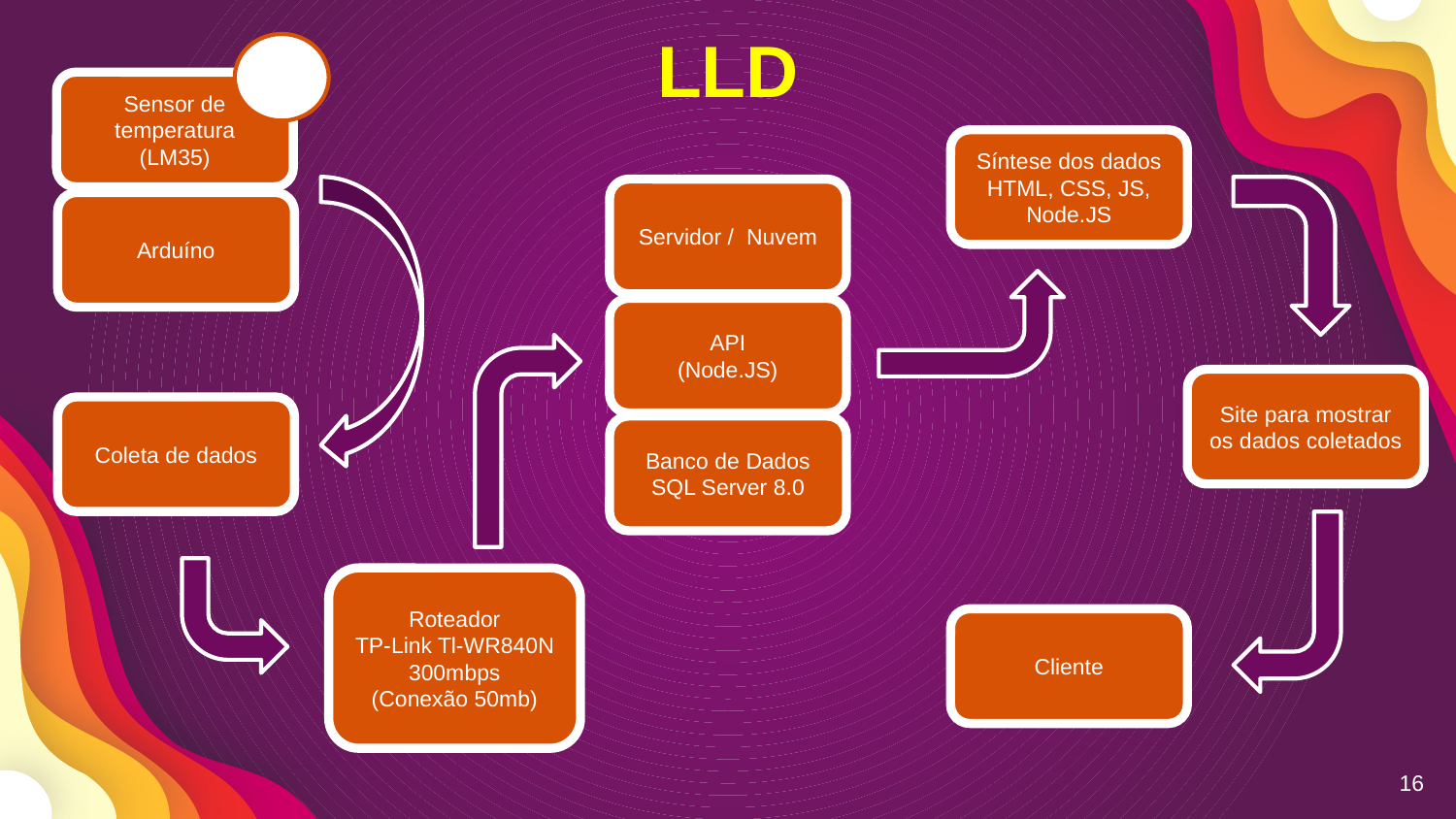

LLD

Sensor de temperatura (LM35)
Síntese dos dados
HTML, CSS, JS, Node.JS

Servidor /  Nuvem
Arduíno

API
(Node.JS)

Site para mostrar os dados coletados
Coleta de dados
Banco de Dados
SQL Server 8.0

Roteador
TP-Link Tl-WR840N
300mbps
(Conexão 50mb)
Cliente
16